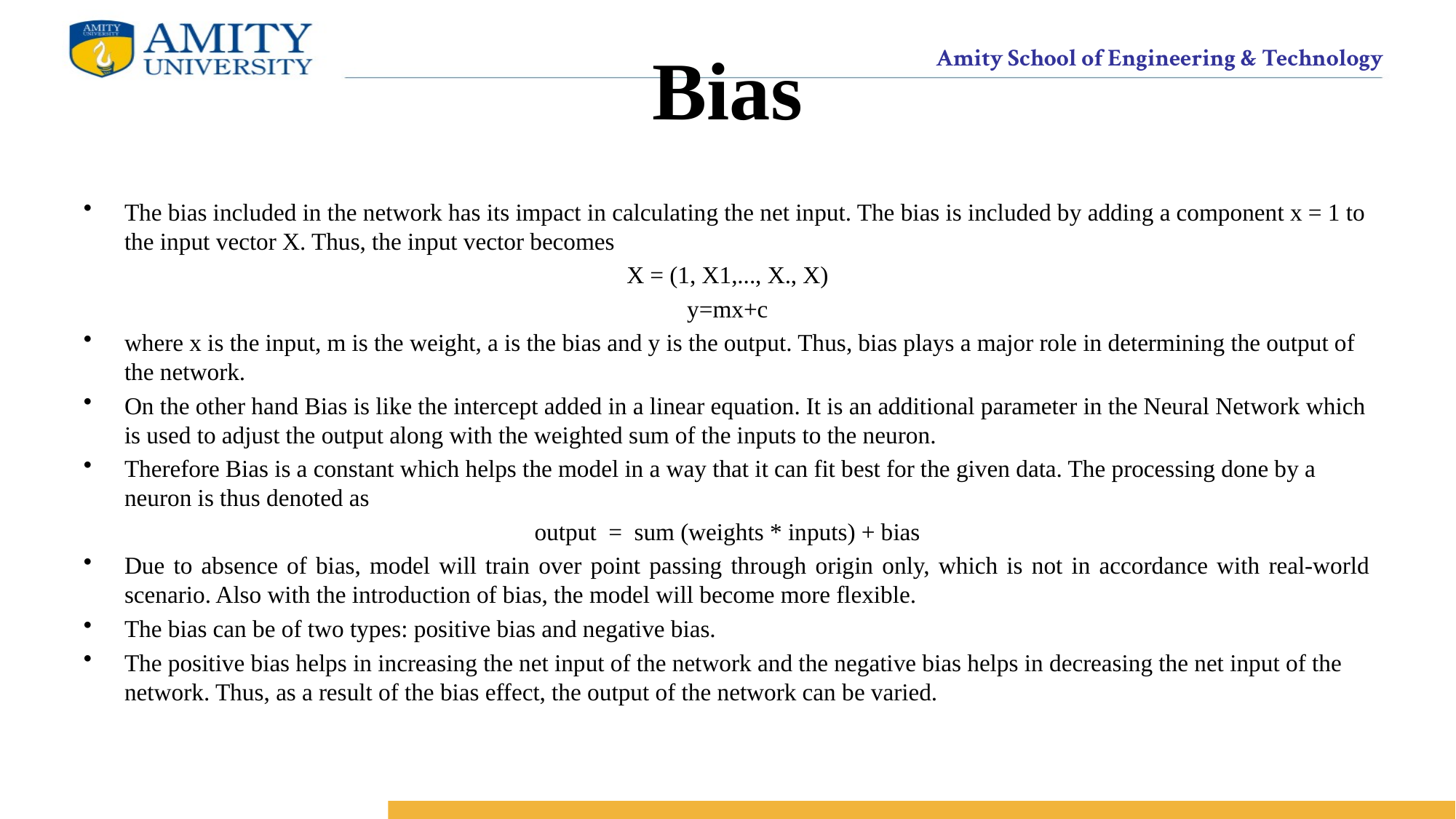

# Bias
The bias included in the network has its impact in calculating the net input. The bias is included by adding a component x = 1 to the input vector X. Thus, the input vector becomes
X = (1, X1,..., X., Χ)
y=mx+c
where x is the input, m is the weight, a is the bias and y is the output. Thus, bias plays a major role in determining the output of the network.
On the other hand Bias is like the intercept added in a linear equation. It is an additional parameter in the Neural Network which is used to adjust the output along with the weighted sum of the inputs to the neuron.
Therefore Bias is a constant which helps the model in a way that it can fit best for the given data. The processing done by a neuron is thus denoted as
output  =  sum (weights * inputs) + bias
Due to absence of bias, model will train over point passing through origin only, which is not in accordance with real-world scenario. Also with the introduction of bias, the model will become more flexible.
The bias can be of two types: positive bias and negative bias.
The positive bias helps in increasing the net input of the network and the negative bias helps in decreasing the net input of the network. Thus, as a result of the bias effect, the output of the network can be varied.